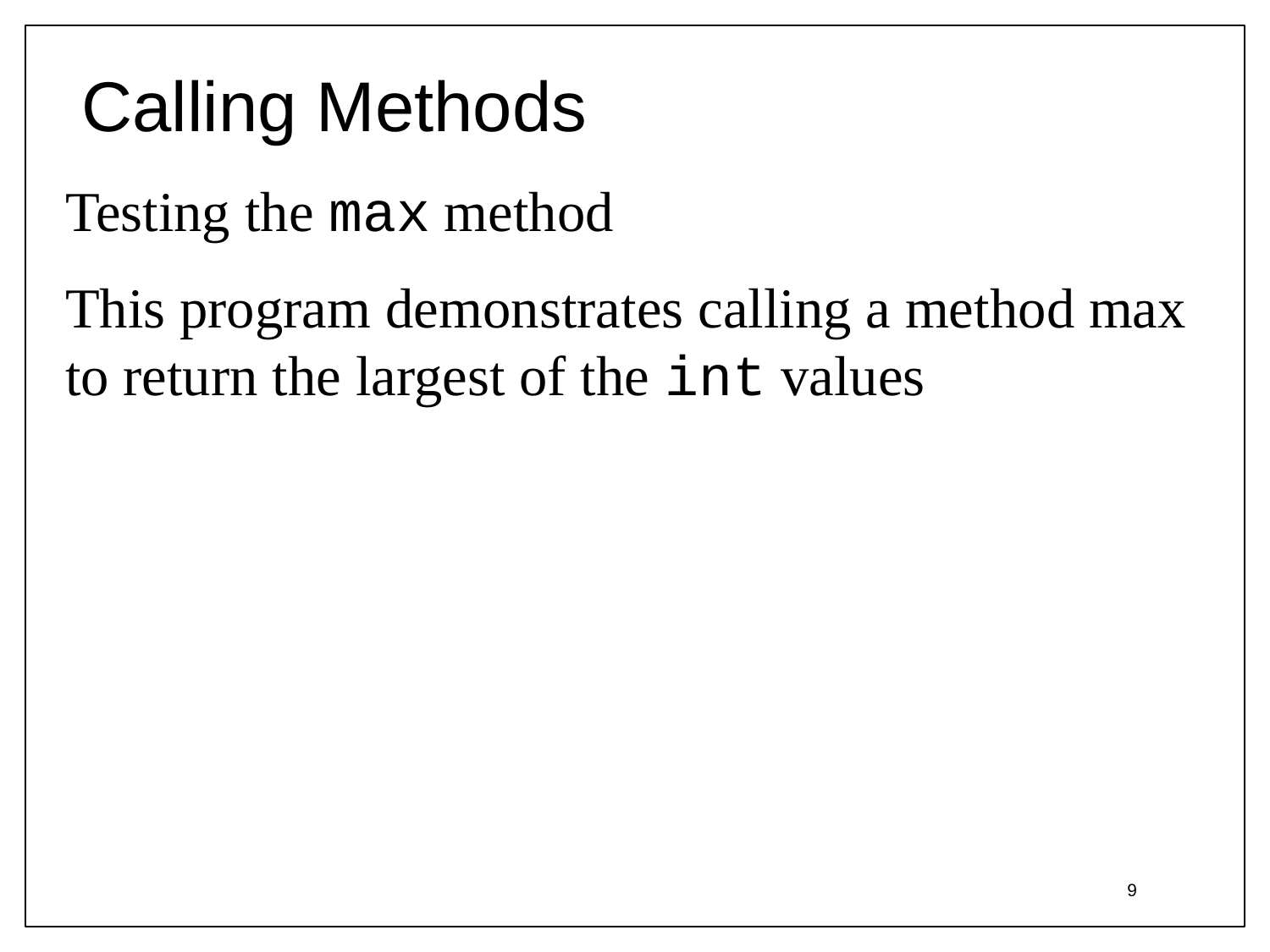

# Calling Methods
Testing the max method
This program demonstrates calling a method max to return the largest of the int values
9